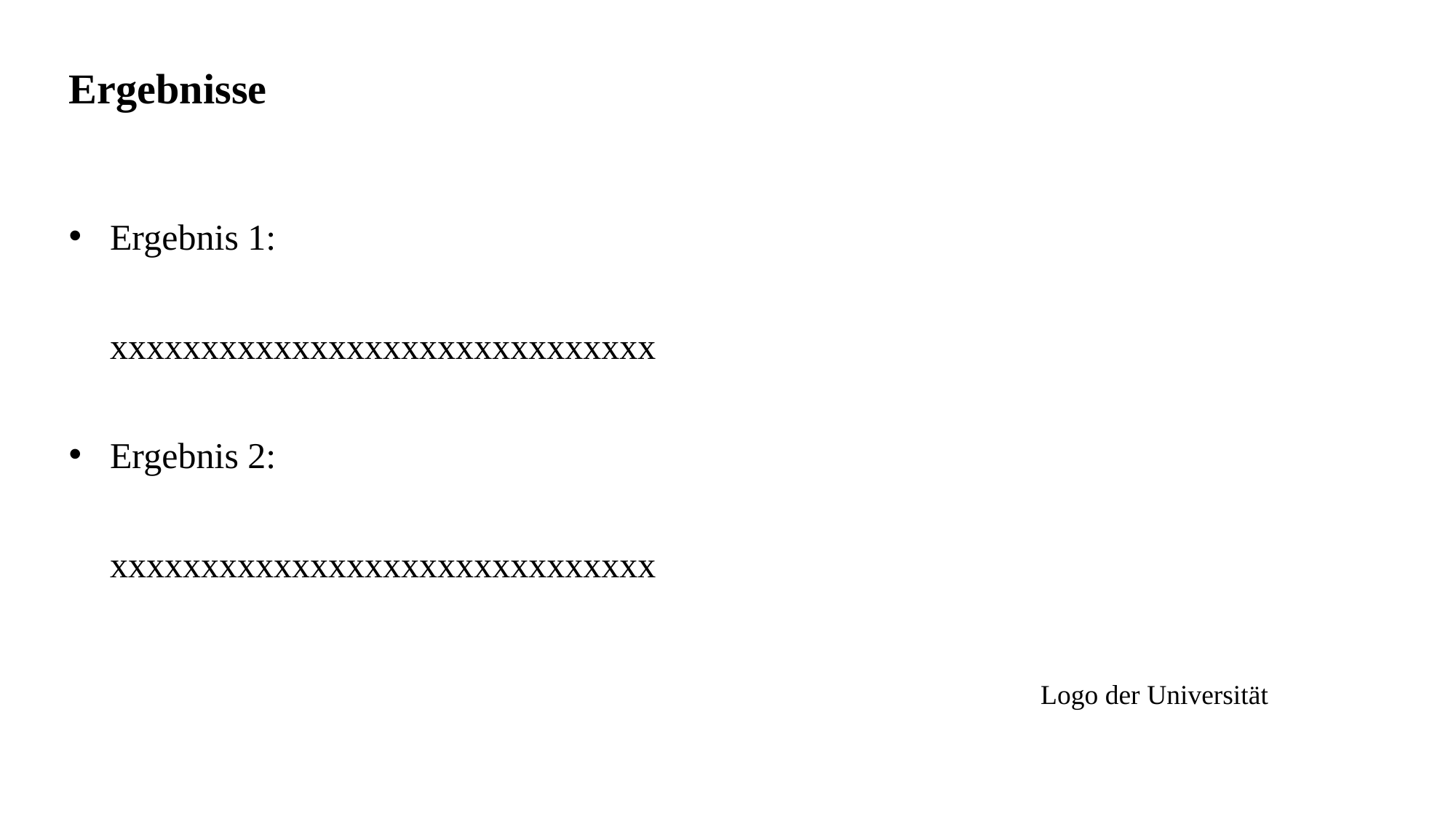

# Ergebnisse
Ergebnis 1:
xxxxxxxxxxxxxxxxxxxxxxxxxxxxxx
Ergebnis 2:
xxxxxxxxxxxxxxxxxxxxxxxxxxxxxx

Logo der Universität